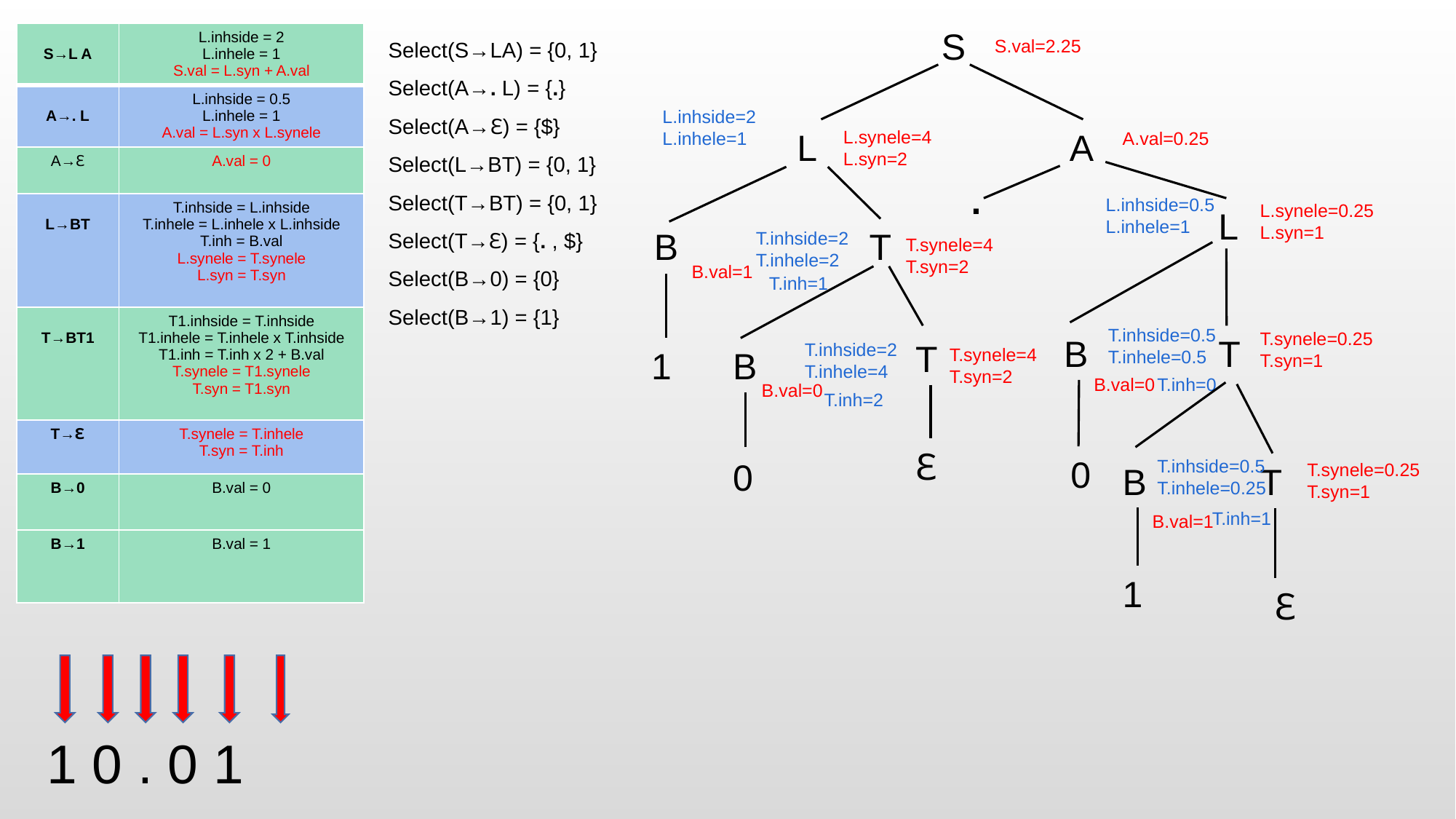

Select(S→LA) = {0, 1}
Select(A→. L) = {.}
Select(A→ℇ) = {$}
Select(L→BT) = {0, 1}
Select(T→BT) = {0, 1}
Select(T→ℇ) = {. , $}
Select(B→0) = {0}
Select(B→1) = {1}
S
| S→L A | L.inhside = 2 L.inhele = 1 S.val = L.syn + A.val |
| --- | --- |
| A→. L | L.inhside = 0.5 L.inhele = 1 A.val = L.syn x L.synele |
| A→ℇ | A.val = 0 |
| L→BT | T.inhside = L.inhside T.inhele = L.inhele x L.inhside T.inh = B.val L.synele = T.synele L.syn = T.syn |
| T→BT1 | T1.inhside = T.inhside T1.inhele = T.inhele x T.inhside T1.inh = T.inh x 2 + B.val T.synele = T1.synele T.syn = T1.syn |
| T→ℇ | T.synele = T.inhele T.syn = T.inh |
| B→0 | B.val = 0 |
| B→1 | B.val = 1 |
S.val=2.25
L.inhside=2
L.inhele=1
L
A
L.synele=4
L.syn=2
A.val=0.25
.
L.inhside=0.5
L.inhele=1
L.synele=0.25
L.syn=1
L
B
T
T.inhside=2
T.inhele=2
T.synele=4
T.syn=2
B.val=1
T.inh=1
T.inhside=0.5
T.inhele=0.5
T.synele=0.25
T.syn=1
B
T
T
T.inhside=2
T.inhele=4
1
T.synele=4
T.syn=2
B
B.val=0
T.inh=0
B.val=0
T.inh=2
ℇ
0
0
T.inhside=0.5
T.inhele=0.25
B
T
T.synele=0.25
T.syn=1
T.inh=1
B.val=1
1
ℇ

1 0 . 0 1